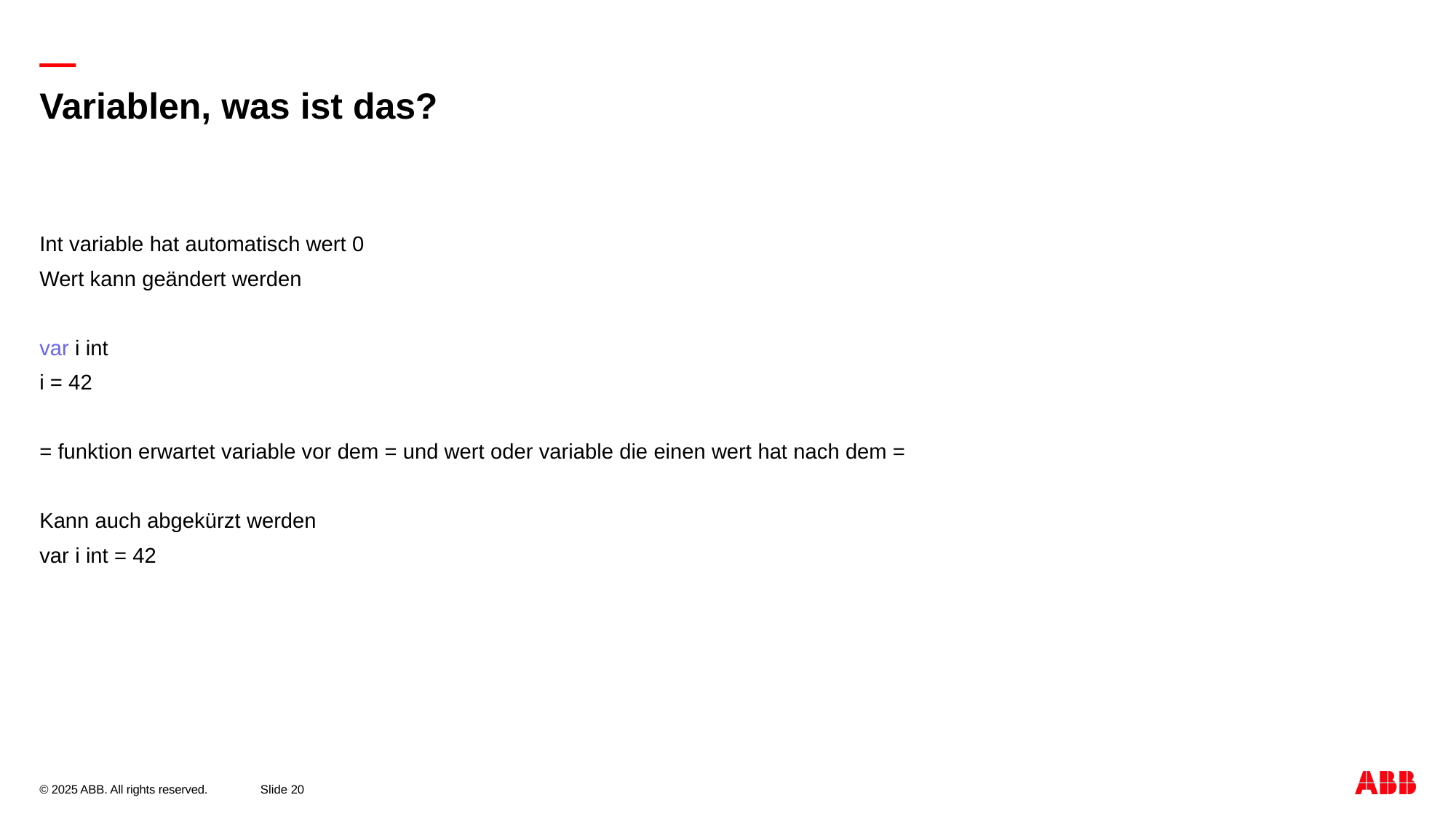

# Variablen, was ist das?

Int variable hat automatisch wert 0
Wert kann geändert werden

var i int
i = 42

= funktion erwartet variable vor dem = und wert oder variable die einen wert hat nach dem =

Kann auch abgekürzt werden
var i int = 42

September 9, 2025
Slide 20